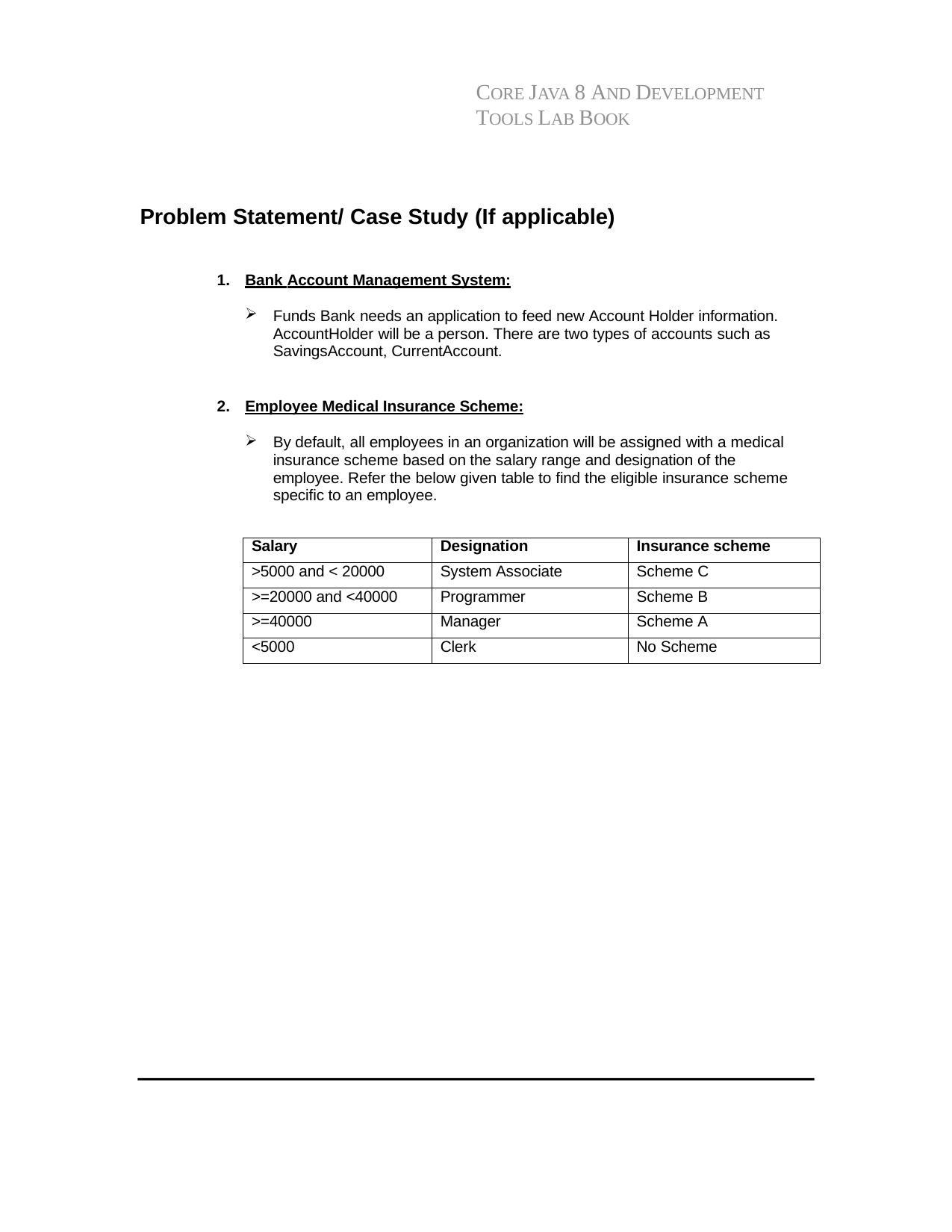

CORE JAVA 8 AND DEVELOPMENT  TOOLS LAB BOOK
Problem Statement/ Case Study (If applicable)

Bank Account Management System:

Funds Bank needs an application to feed new Account Holder information.  AccountHolder will be a person. There are two types of accounts such as  SavingsAccount, CurrentAccount.

Employee Medical Insurance Scheme:

By default, all employees in an organization will be assigned with a medical  insurance scheme based on the salary range and designation of the  employee. Refer the below given table to find the eligible insurance scheme  specific to an employee.
| Salary | Designation | Insurance scheme |
| --- | --- | --- |
| >5000 and < 20000 | System Associate | Scheme C |
| >=20000 and <40000 | Programmer | Scheme B |
| >=40000 | Manager | Scheme A |
| <5000 | Clerk | No Scheme |